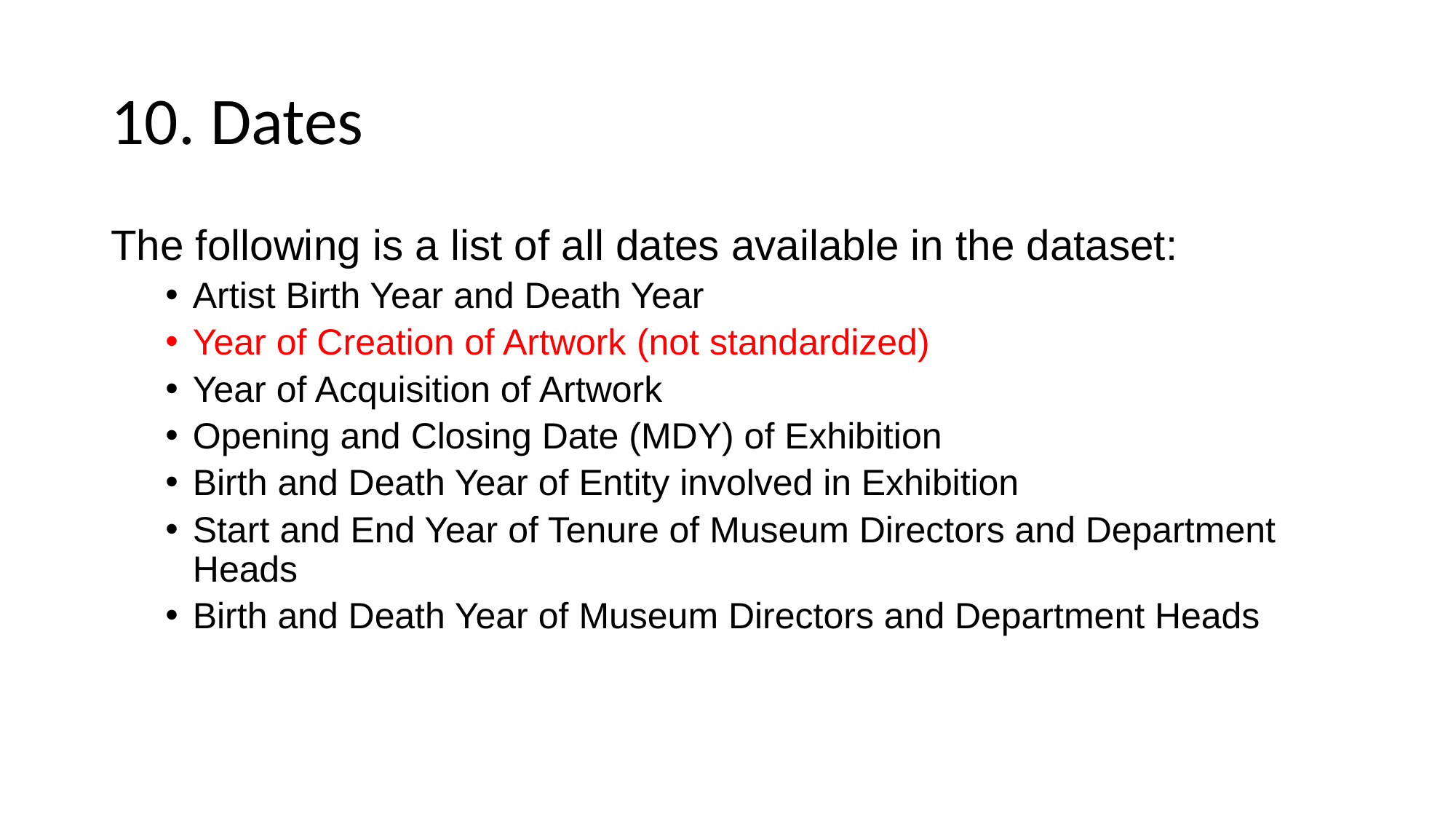

# 10. Dates
The following is a list of all dates available in the dataset:
Artist Birth Year and Death Year
Year of Creation of Artwork (not standardized)
Year of Acquisition of Artwork
Opening and Closing Date (MDY) of Exhibition
Birth and Death Year of Entity involved in Exhibition
Start and End Year of Tenure of Museum Directors and Department Heads
Birth and Death Year of Museum Directors and Department Heads